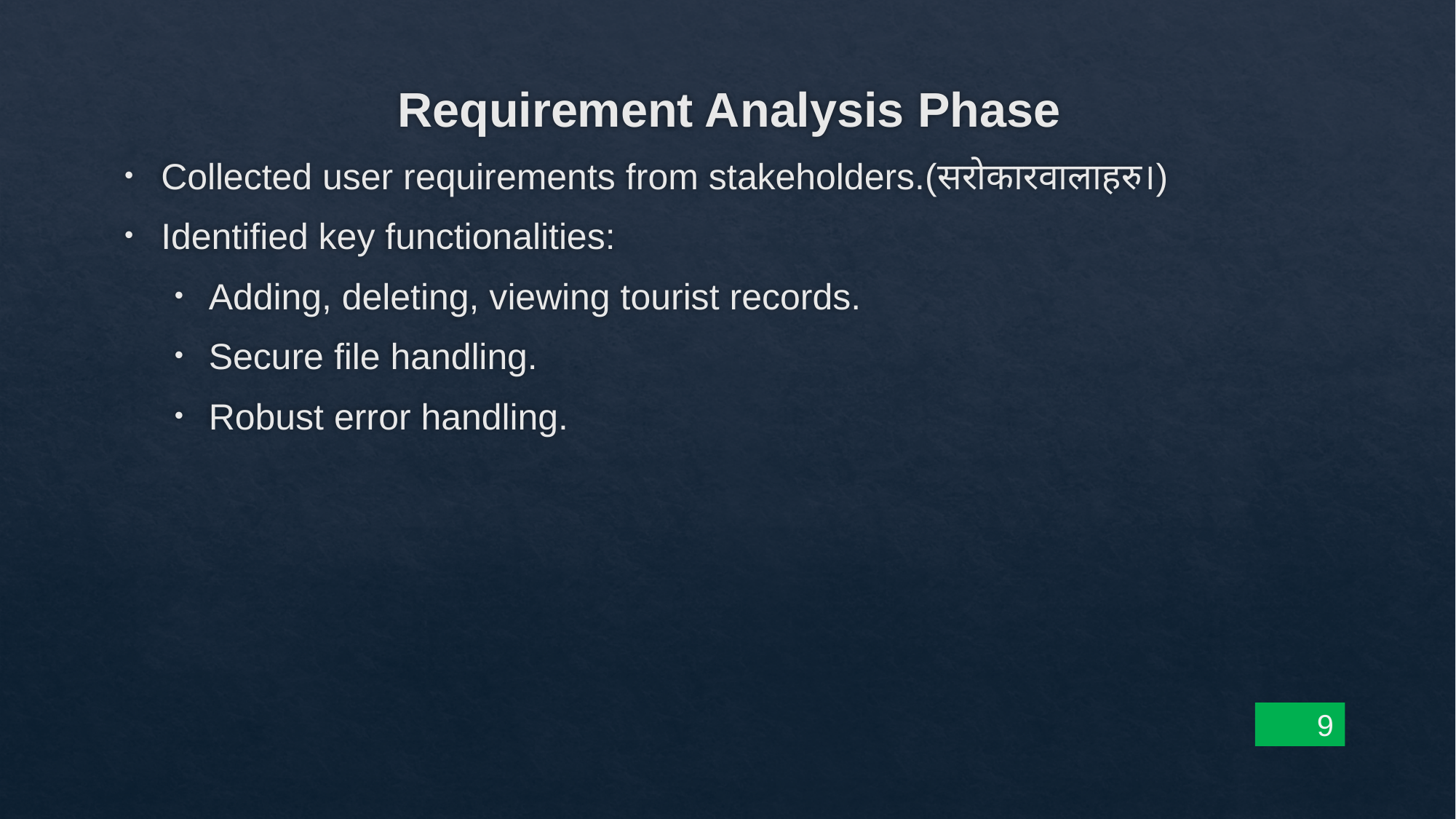

Requirement Analysis Phase
Collected user requirements from stakeholders.(सरोकारवालाहरु।)
Identified key functionalities:
Adding, deleting, viewing tourist records.
Secure file handling.
Robust error handling.

9